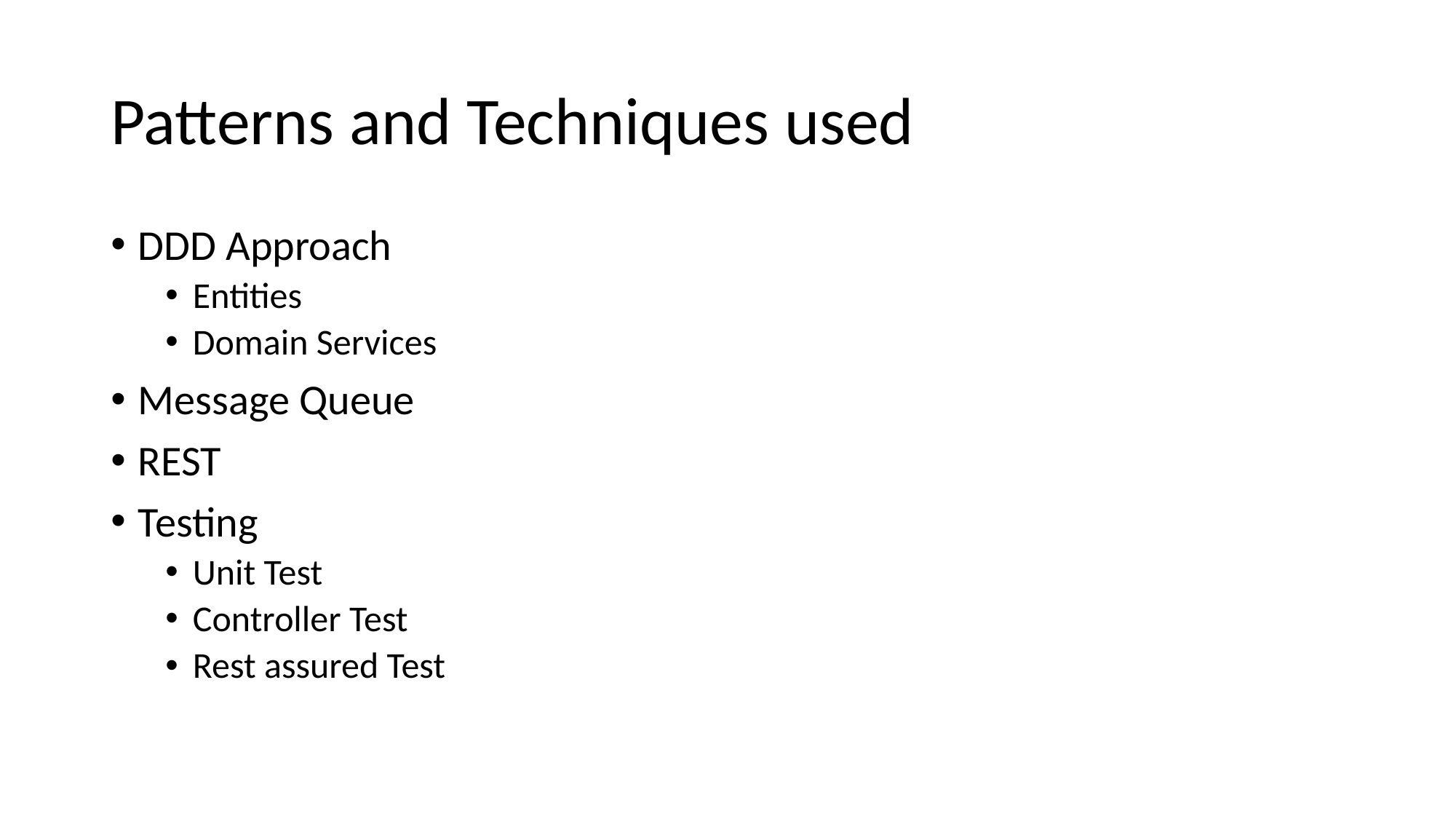

# Patterns and Techniques used
DDD Approach
Entities
Domain Services
Message Queue
REST
Testing
Unit Test
Controller Test
Rest assured Test